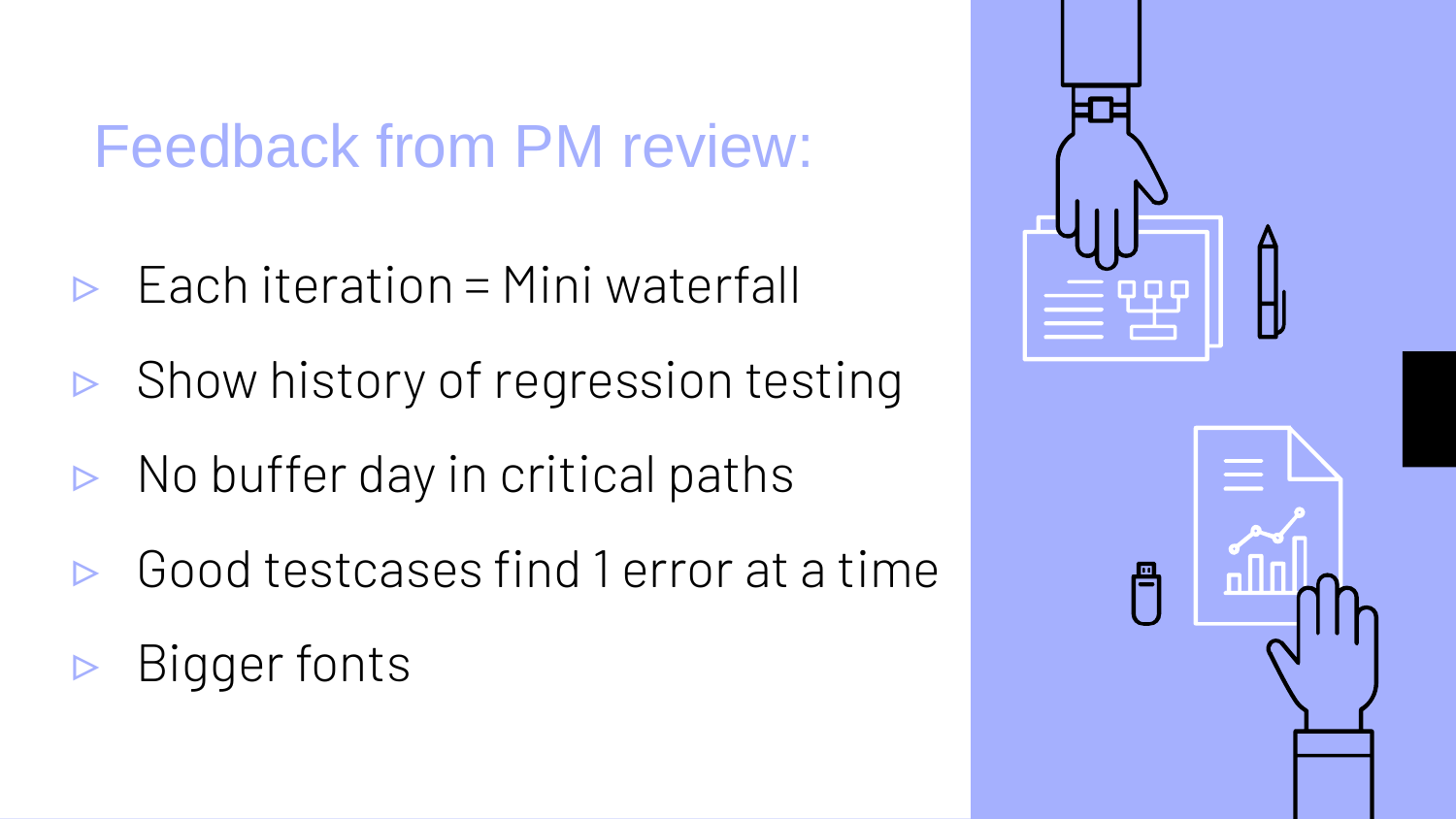

# Feedback from PM review:
Each iteration = Mini waterfall
Show history of regression testing
No buffer day in critical paths
Good testcases find 1 error at a time
Bigger fonts